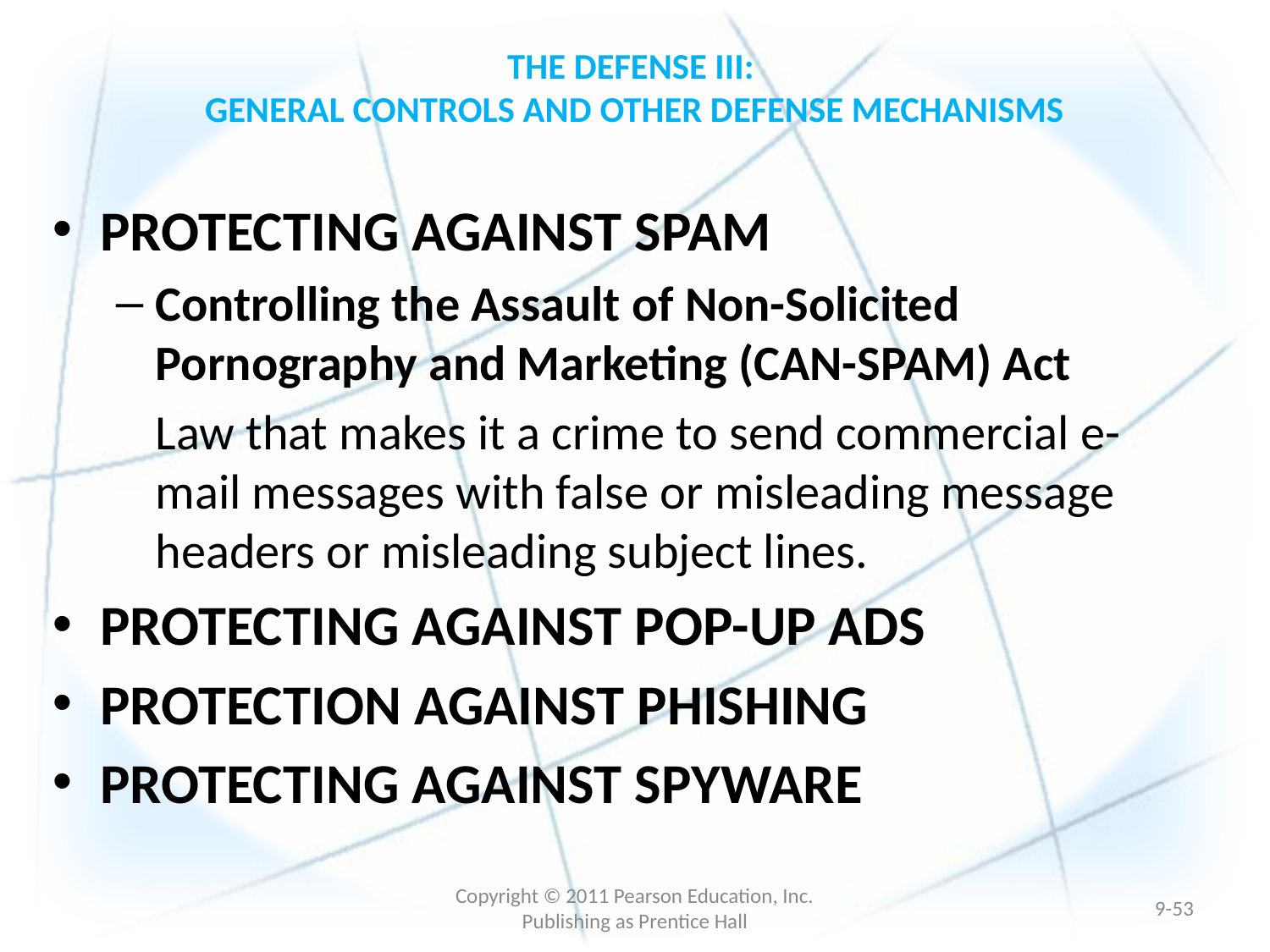

# THE DEFENSE III: GENERAL CONTROLS AND OTHER DEFENSE MECHANISMS
PROTECTING AGAINST SPAM
Controlling the Assault of Non-Solicited Pornography and Marketing (CAN-SPAM) Act
	Law that makes it a crime to send commercial e-mail messages with false or misleading message headers or misleading subject lines.
PROTECTING AGAINST POP-UP ADS
PROTECTION AGAINST PHISHING
PROTECTING AGAINST SPYWARE
Copyright © 2011 Pearson Education, Inc. Publishing as Prentice Hall
9-53